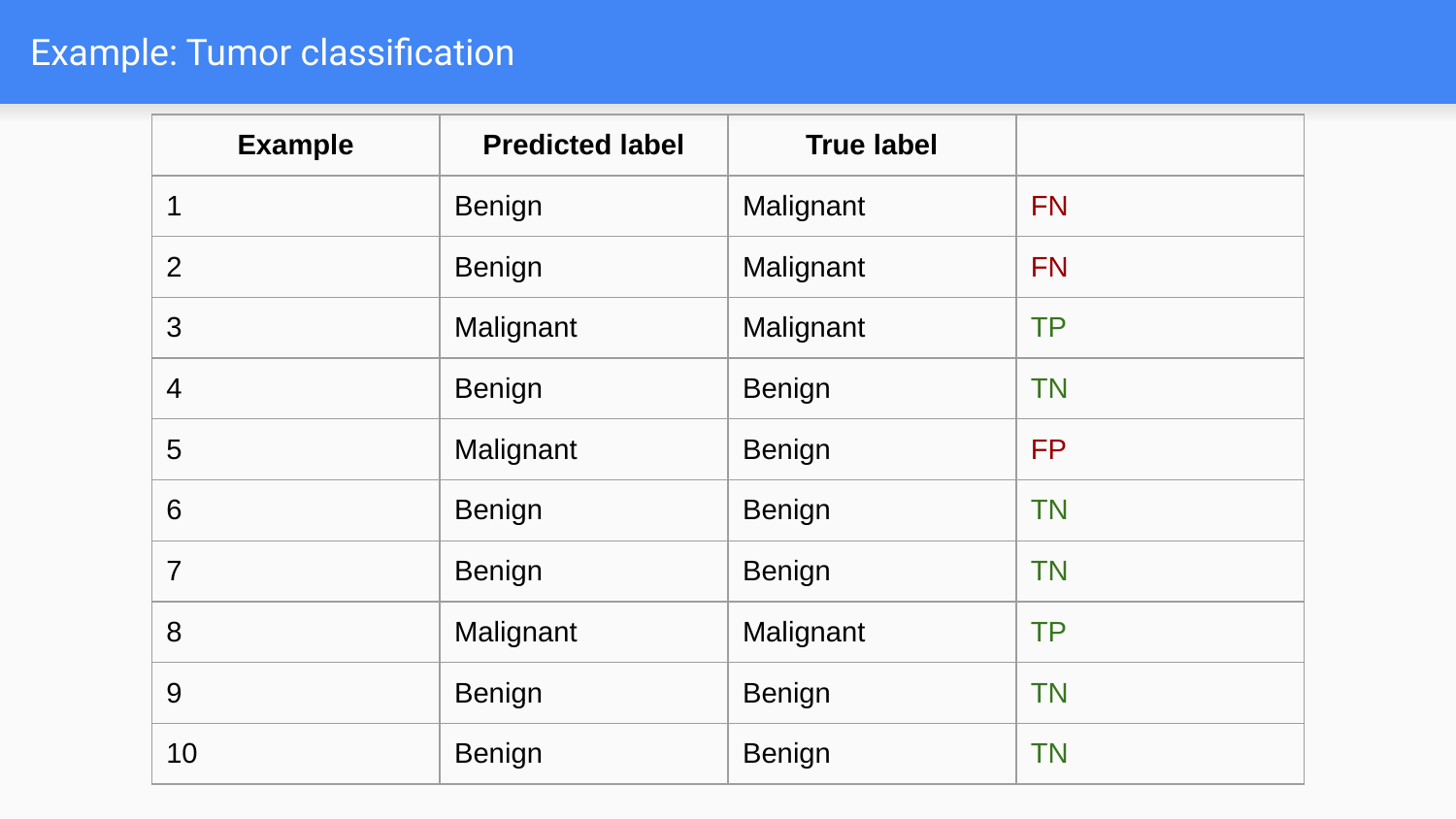

# Example: Tumor classification
| Example | Predicted label | True label |  |
| --- | --- | --- | --- |
| 1 | Benign | Malignant | FN |
| 2 | Benign | Malignant | FN |
| 3 | Malignant | Malignant | TP |
| 4 | Benign | Benign | TN |
| 5 | Malignant | Benign | FP |
| 6 | Benign | Benign | TN |
| 7 | Benign | Benign | TN |
| 8 | Malignant | Malignant | TP |
| 9 | Benign | Benign | TN |
| 10 | Benign | Benign | TN |